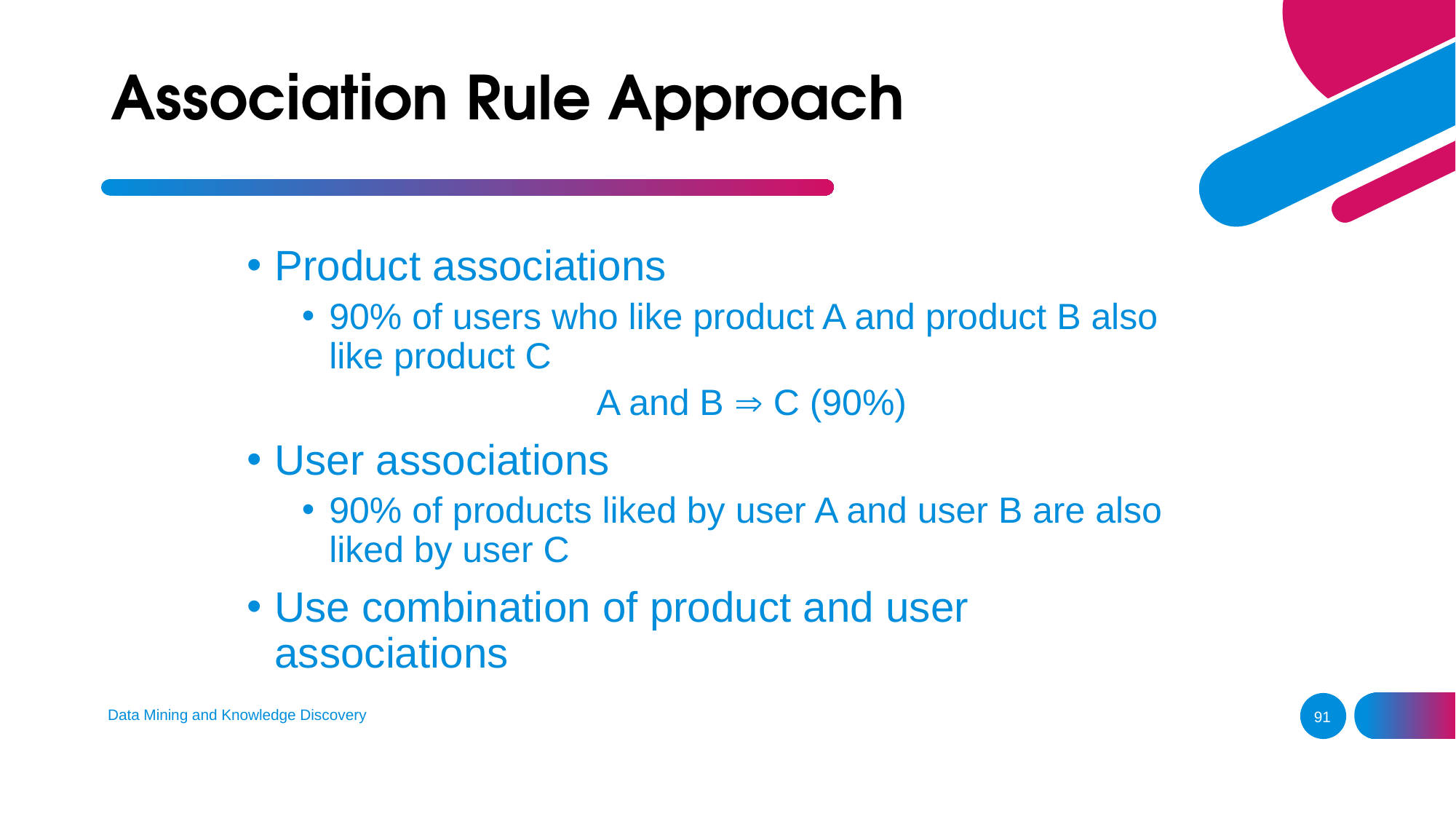

# Association Rule Approach
Product associations
90% of users who like product A and product B also like product C
A and B ⇒ C (90%)
User associations
90% of products liked by user A and user B are also liked by user C
Use combination of product and user associations
Data Mining and Knowledge Discovery
91